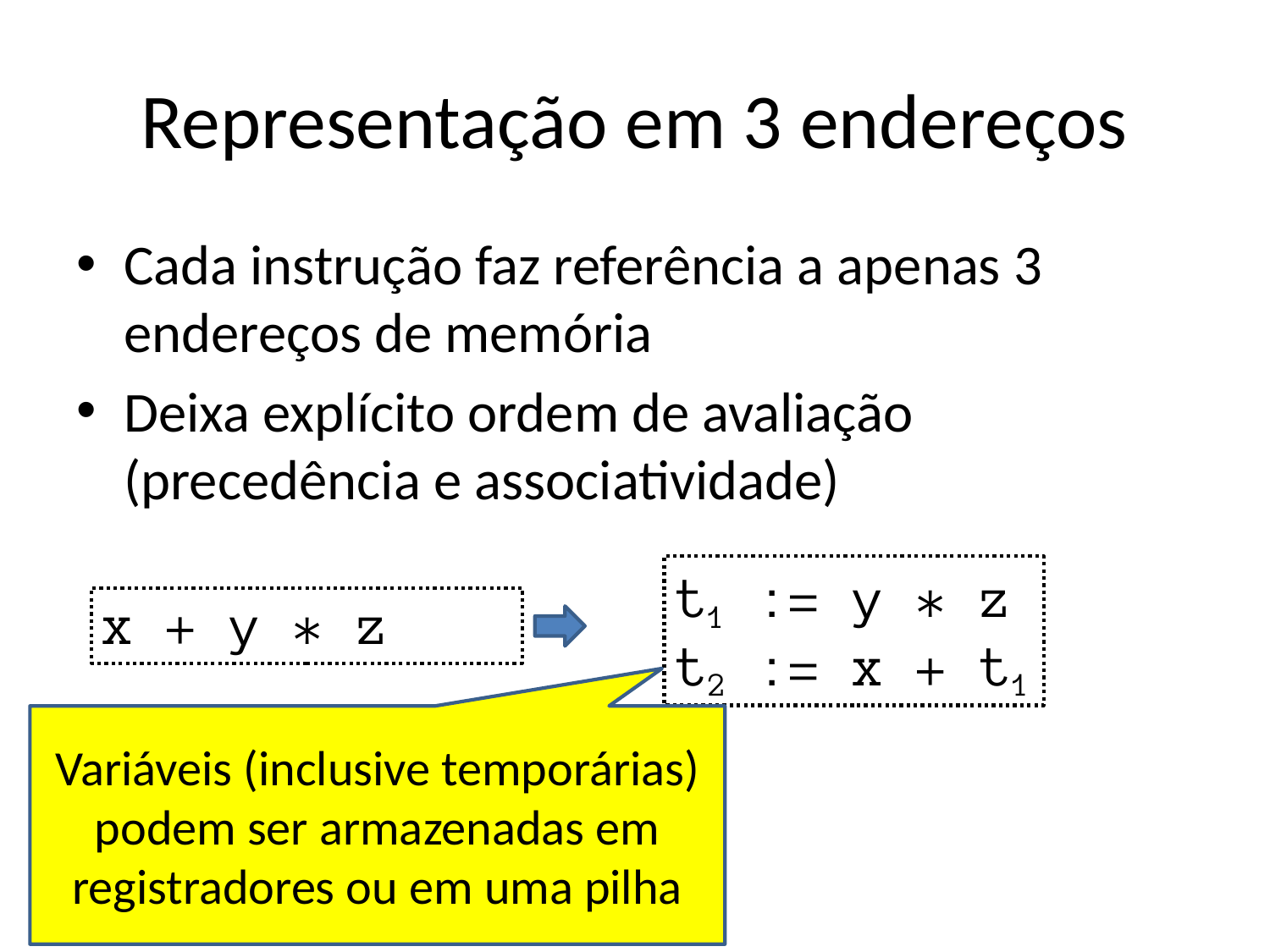

# Representação em 3 endereços
Cada instrução faz referência a apenas 3 endereços de memória
Deixa explícito ordem de avaliação (precedência e associatividade)
t1 := y * z
t2 := x + t1
x + y * z

Variáveis (inclusive temporárias) podem ser armazenadas em registradores ou em uma pilha